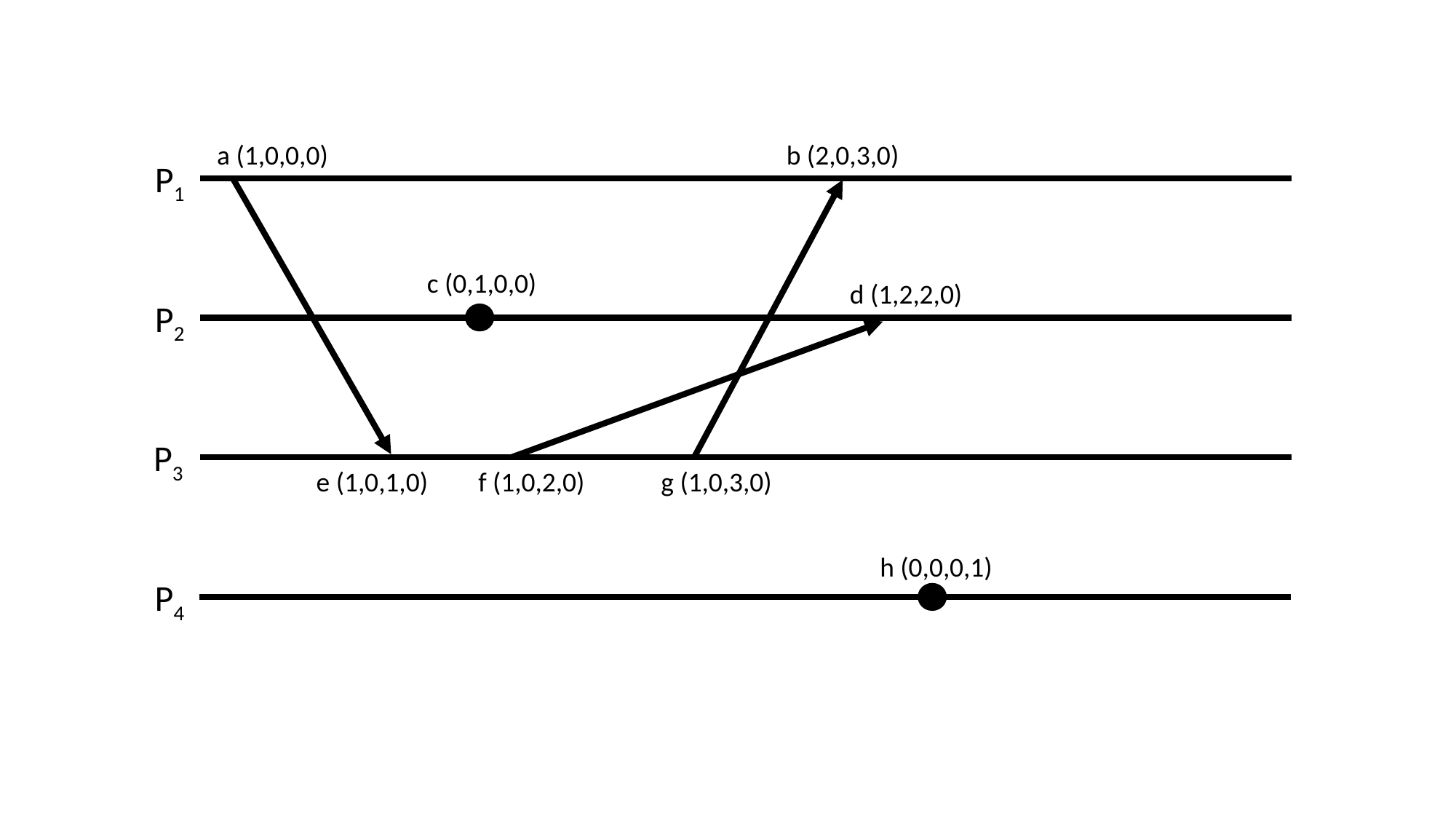

a (1,0,0,0)
b (2,0,3,0)
P1
c (0,1,0,0)
d (1,2,2,0)
P2

P3
e (1,0,1,0)
f (1,0,2,0)
g (1,0,3,0)
h (0,0,0,1)
P4